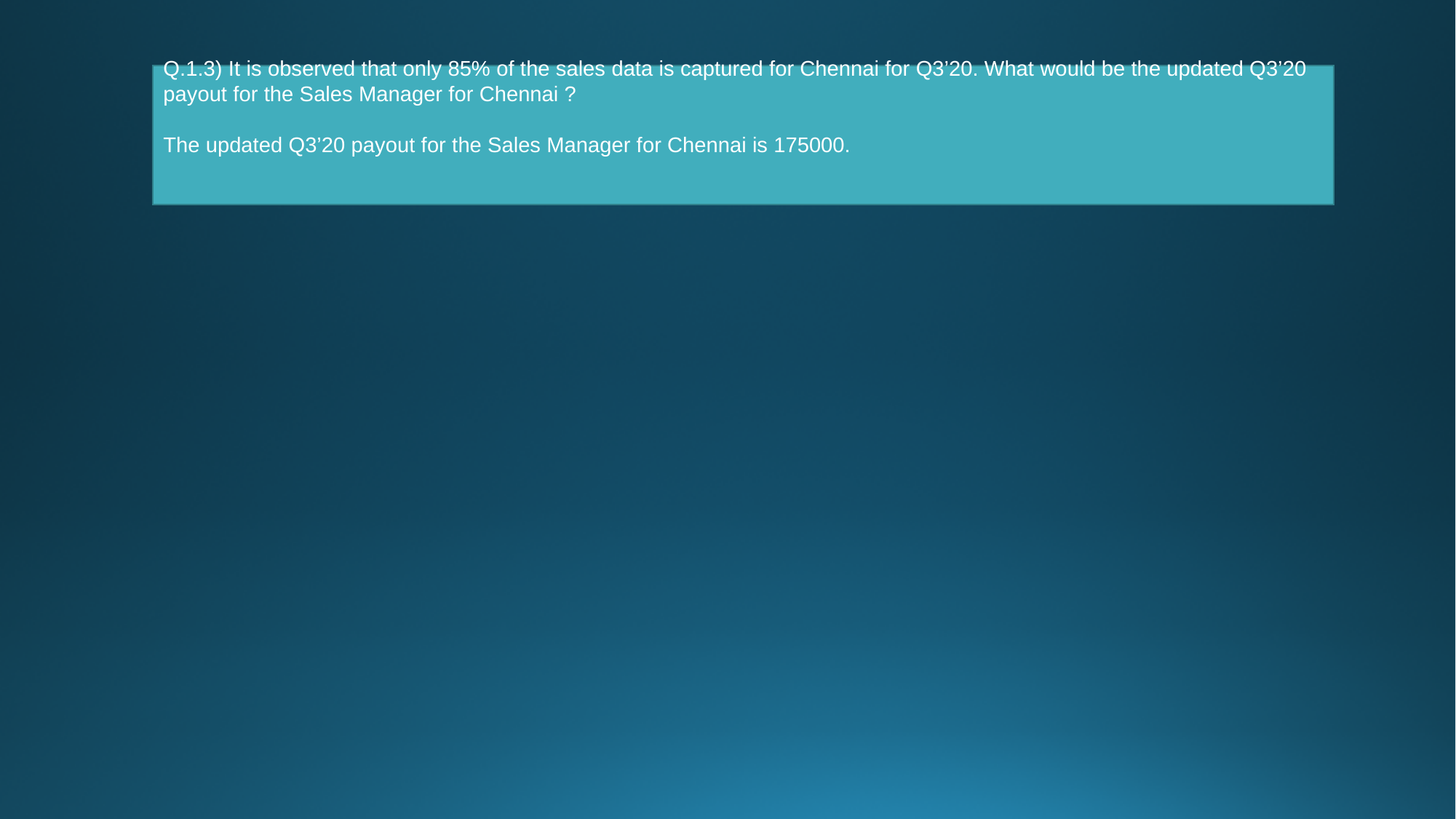

Q.1.3) It is observed that only 85% of the sales data is captured for Chennai for Q3’20. What would be the updated Q3’20 payout for the Sales Manager for Chennai ?

The updated Q3’20 payout for the Sales Manager for Chennai is 175000.